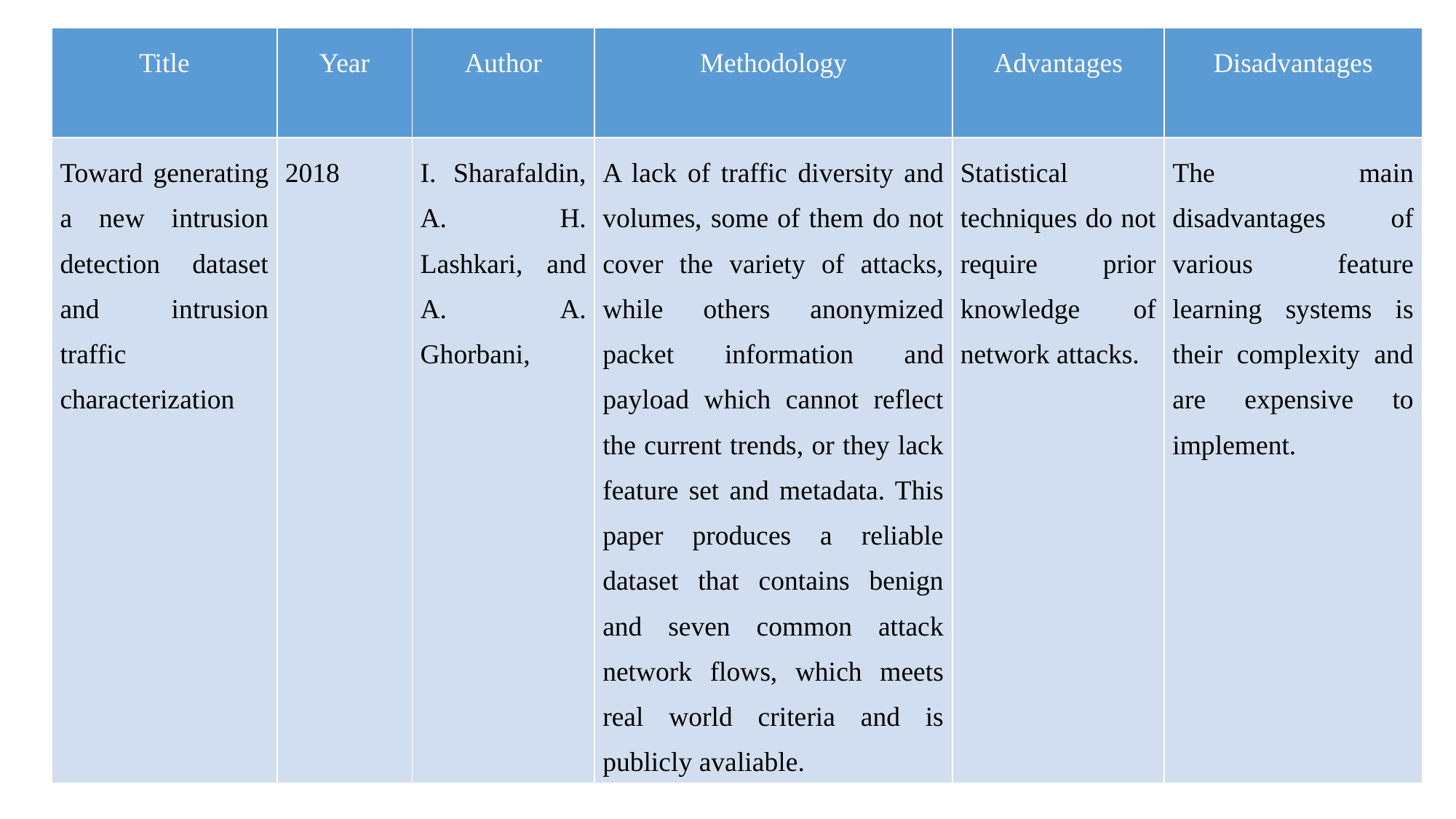

| Title | Year | Author | Methodology | Advantages | Disadvantages |
| --- | --- | --- | --- | --- | --- |
| Toward generating a new intrusion detection dataset and intrusion traffic characterization | 2018 | I. Sharafaldin, A. H. Lashkari, and A. A. Ghorbani, | A lack of traffic diversity and volumes, some of them do not cover the variety of attacks, while others anonymized packet information and payload which cannot reflect the current trends, or they lack feature set and metadata. This paper produces a reliable dataset that contains benign and seven common attack network flows, which meets real world criteria and is publicly avaliable. | Statistical techniques do not require prior knowledge of network attacks. | The main disadvantages of various feature learning systems is their complexity and are expensive to implement. |